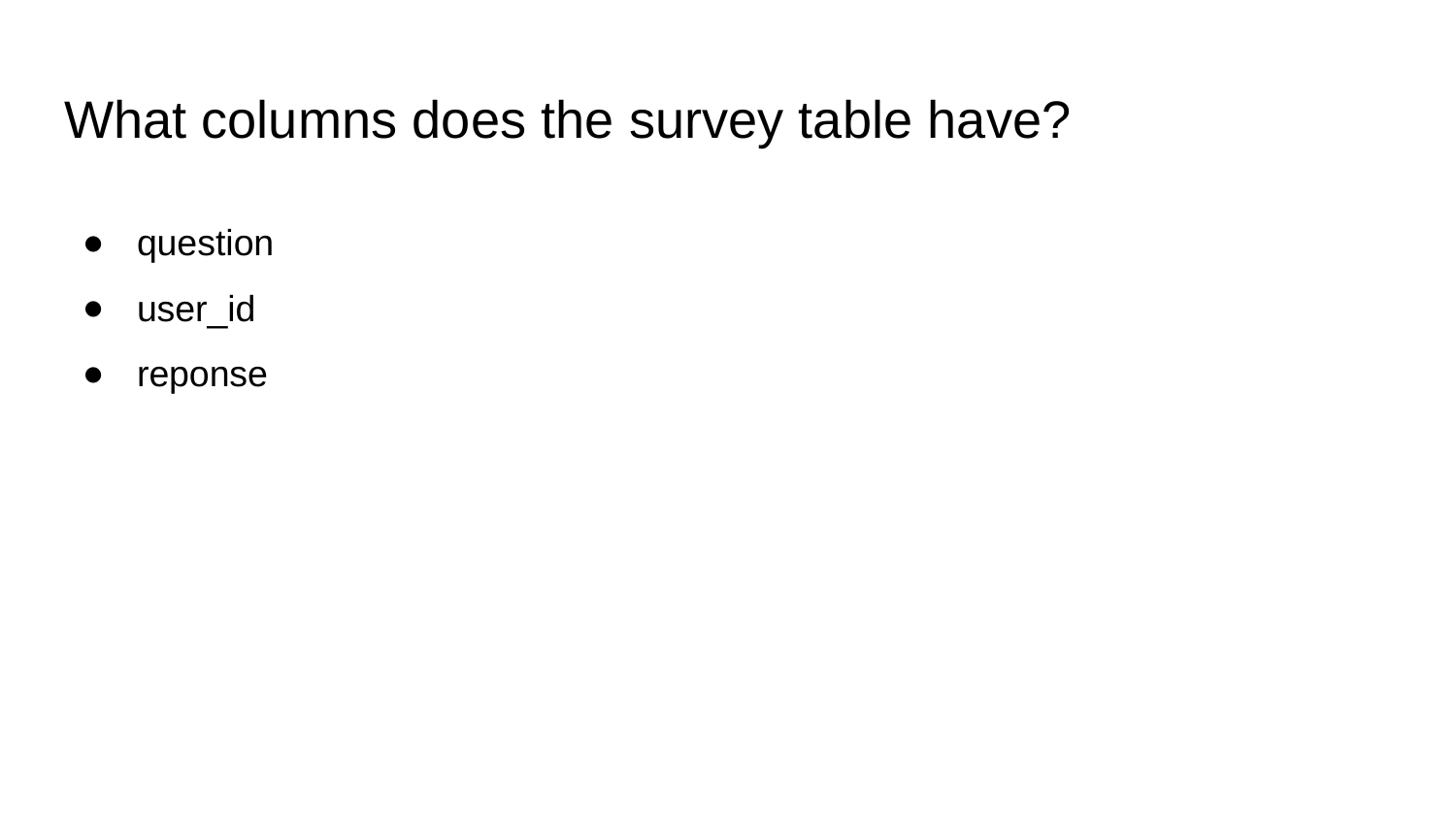

# What columns does the survey table have?
question
user_id
reponse